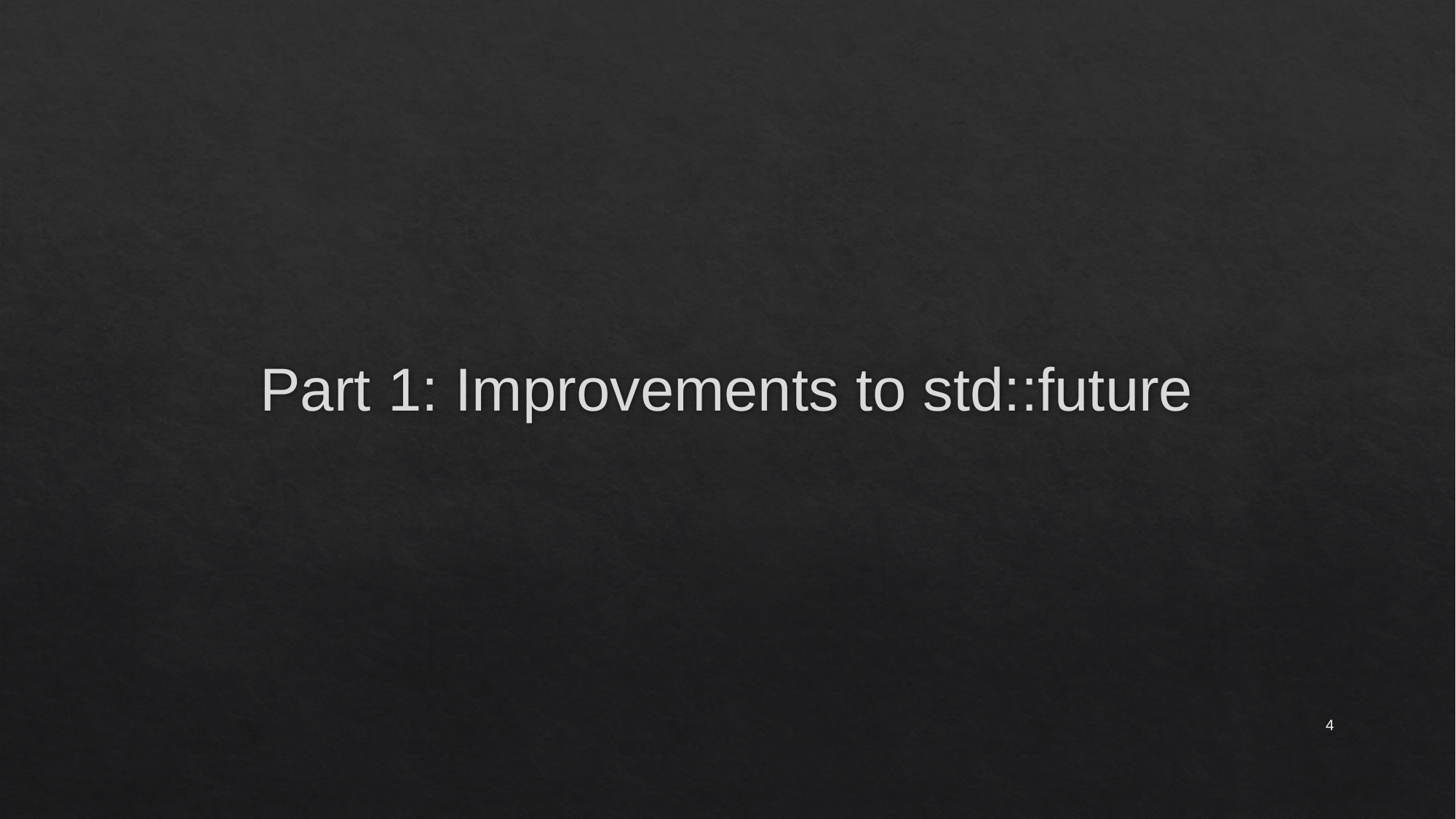

# Part 1: Improvements to std::future

4